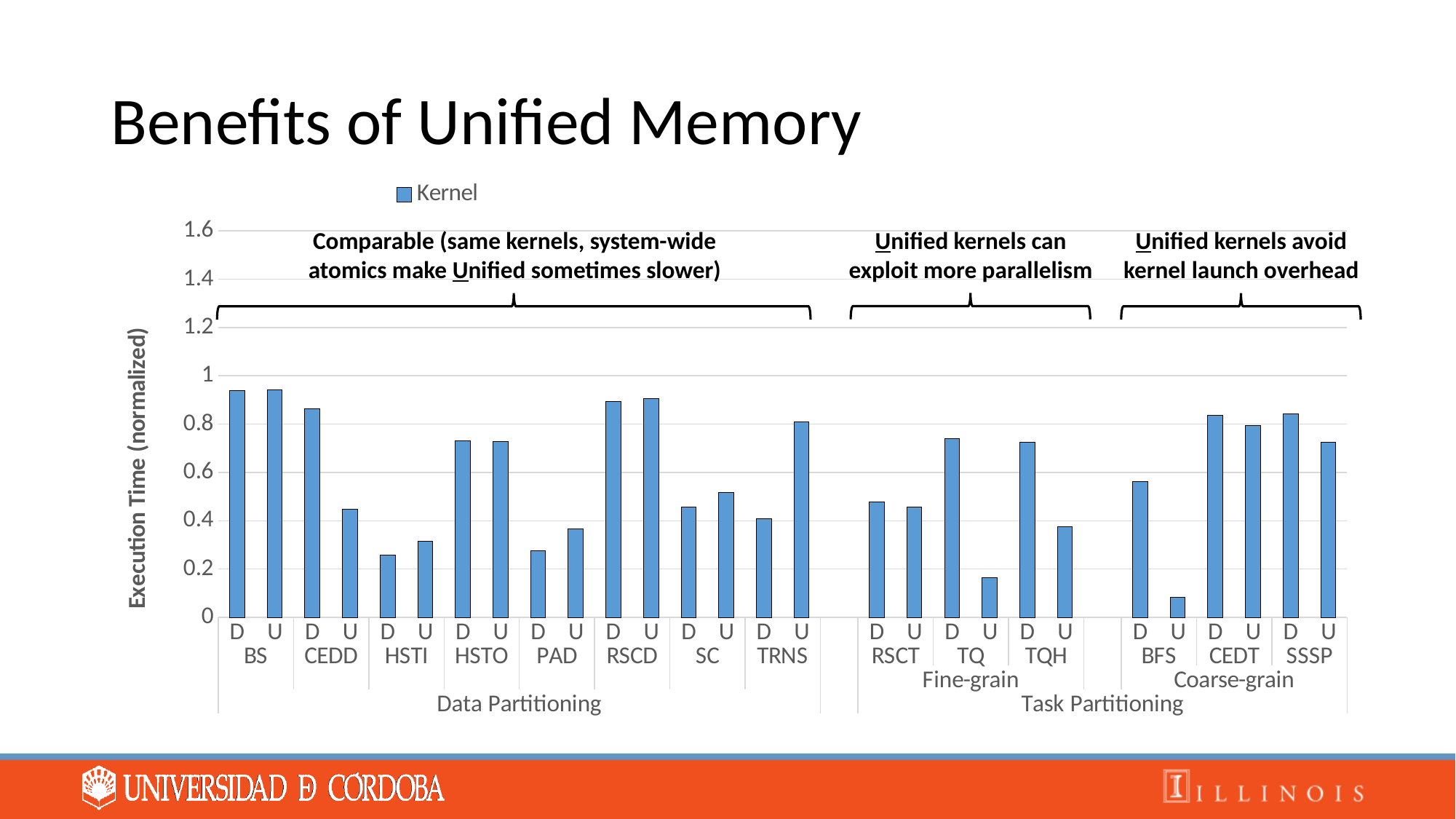

# Benefits of Unified Memory

### Chart

| Category | Kernel |
|---|---|
| D | 0.9403320576477117 |
| U | 0.942366515386476 |
| D | 0.8625191600104393 |
| U | 0.4481740555998691 |
| D | 0.2568247843345974 |
| U | 0.3161909830794137 |
| D | 0.729700137463636 |
| U | 0.7271746427543875 |
| D | 0.27490711303481824 |
| U | 0.3672705915399446 |
| D | 0.8951040872438252 |
| U | 0.9062406136641944 |
| D | 0.45652926402338695 |
| U | 0.5172522971073099 |
| D | 0.4095657045285882 |
| U | 0.8098290642461278 |
|  | None |
| D | 0.4776361584046656 |
| U | 0.4575533816197912 |
| D | 0.7387856257744733 |
| U | 0.16546881453944648 |
| D | 0.7261244874568039 |
| U | 0.376727307349381 |
|  | None |
| D | 0.5619787804482012 |
| U | 0.08284028317678196 |
| D | 0.8367679778359085 |
| U | 0.7931808540620845 |
| D | 0.842840578473819 |
| U | 0.723728536949173 |
Unified kernels can exploit more parallelism

Comparable (same kernels, system-wide atomics make Unified sometimes slower)

Unified kernels avoid kernel launch overhead